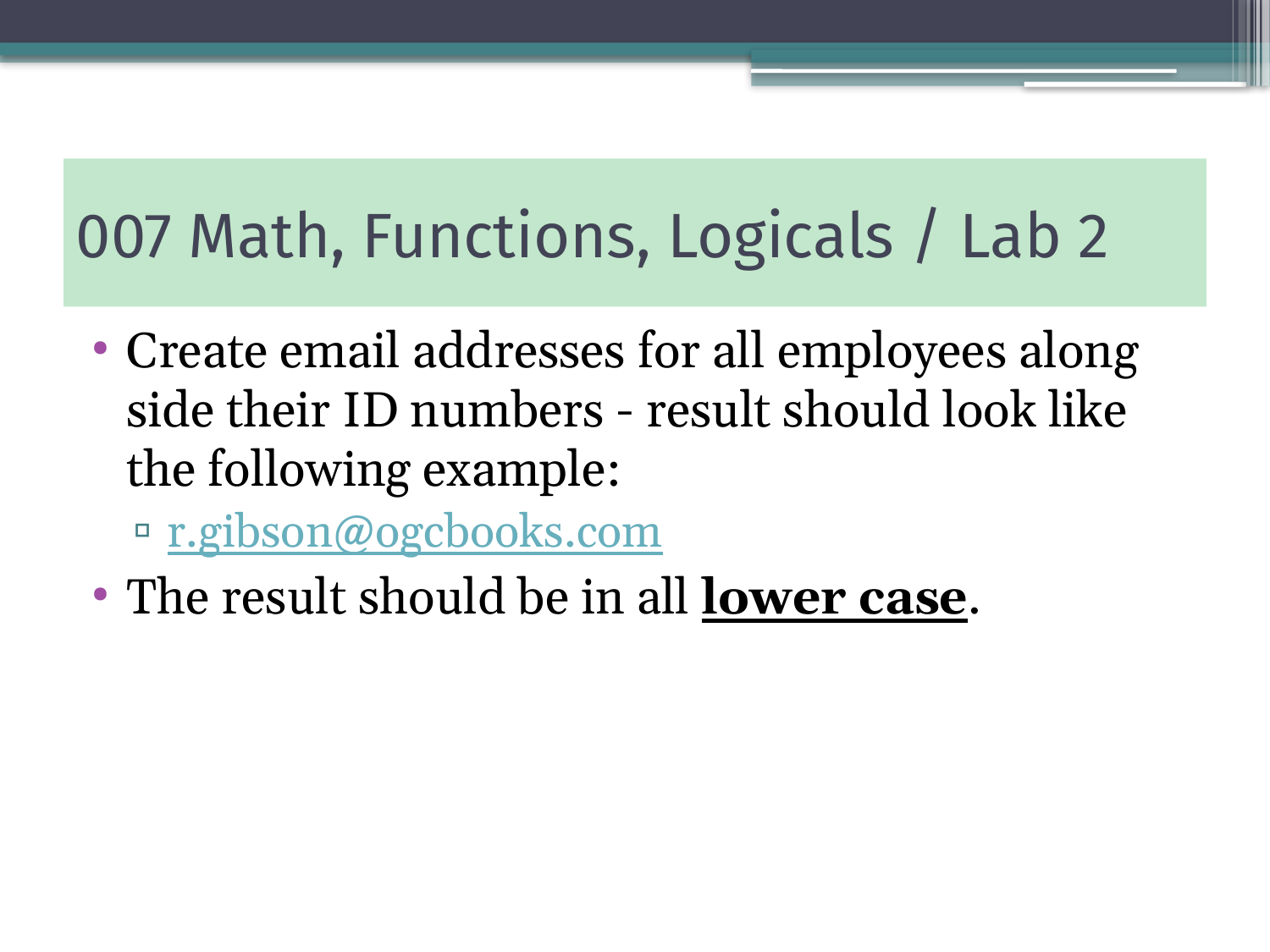

# 007 Math, Functions, Logicals / Lab 2
Create email addresses for all employees along side their ID numbers - result should look like the following example:
r.gibson@ogcbooks.com
The result should be in all lower case.